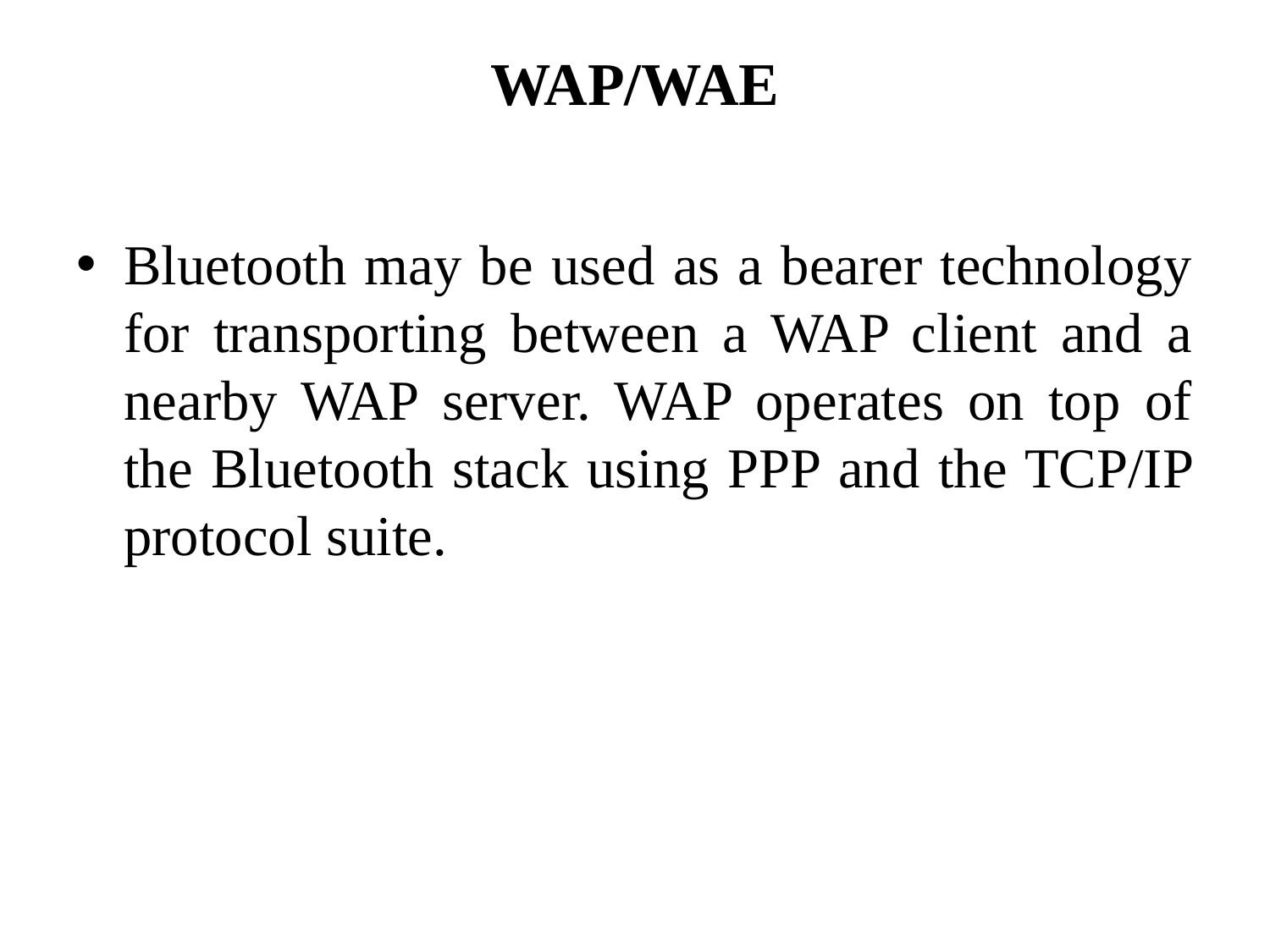

# WAP/WAE
Bluetooth may be used as a bearer technology for transporting between a WAP client and a nearby WAP server. WAP operates on top of the Bluetooth stack using PPP and the TCP/IP protocol suite.